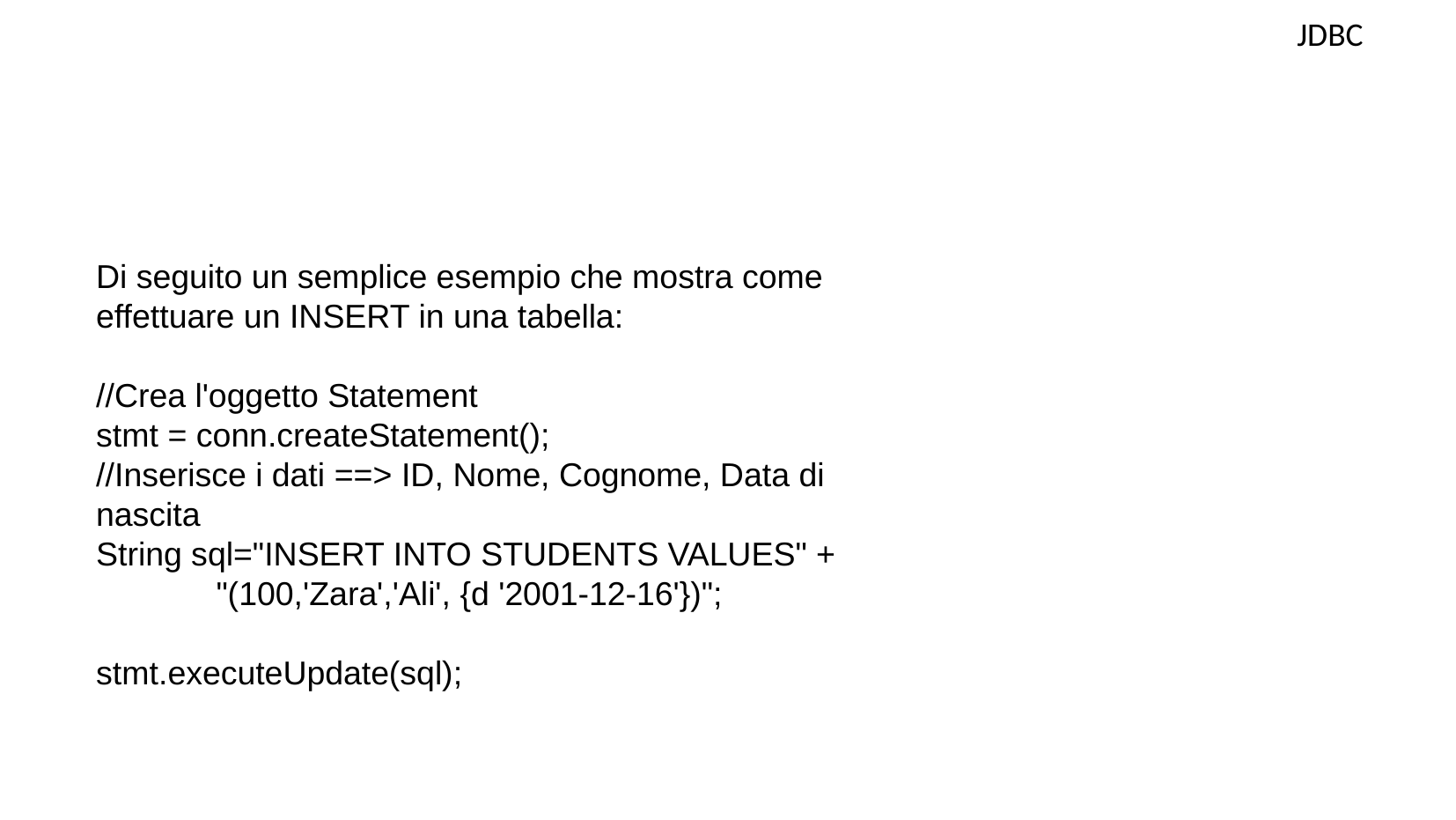

JDBC
Di seguito un semplice esempio che mostra come effettuare un INSERT in una tabella:

//Crea l'oggetto Statement
stmt = conn.createStatement();
//Inserisce i dati ==> ID, Nome, Cognome, Data di nascita
String sql="INSERT INTO STUDENTS VALUES" +
             "(100,'Zara','Ali', {d '2001-12-16'})";

stmt.executeUpdate(sql);